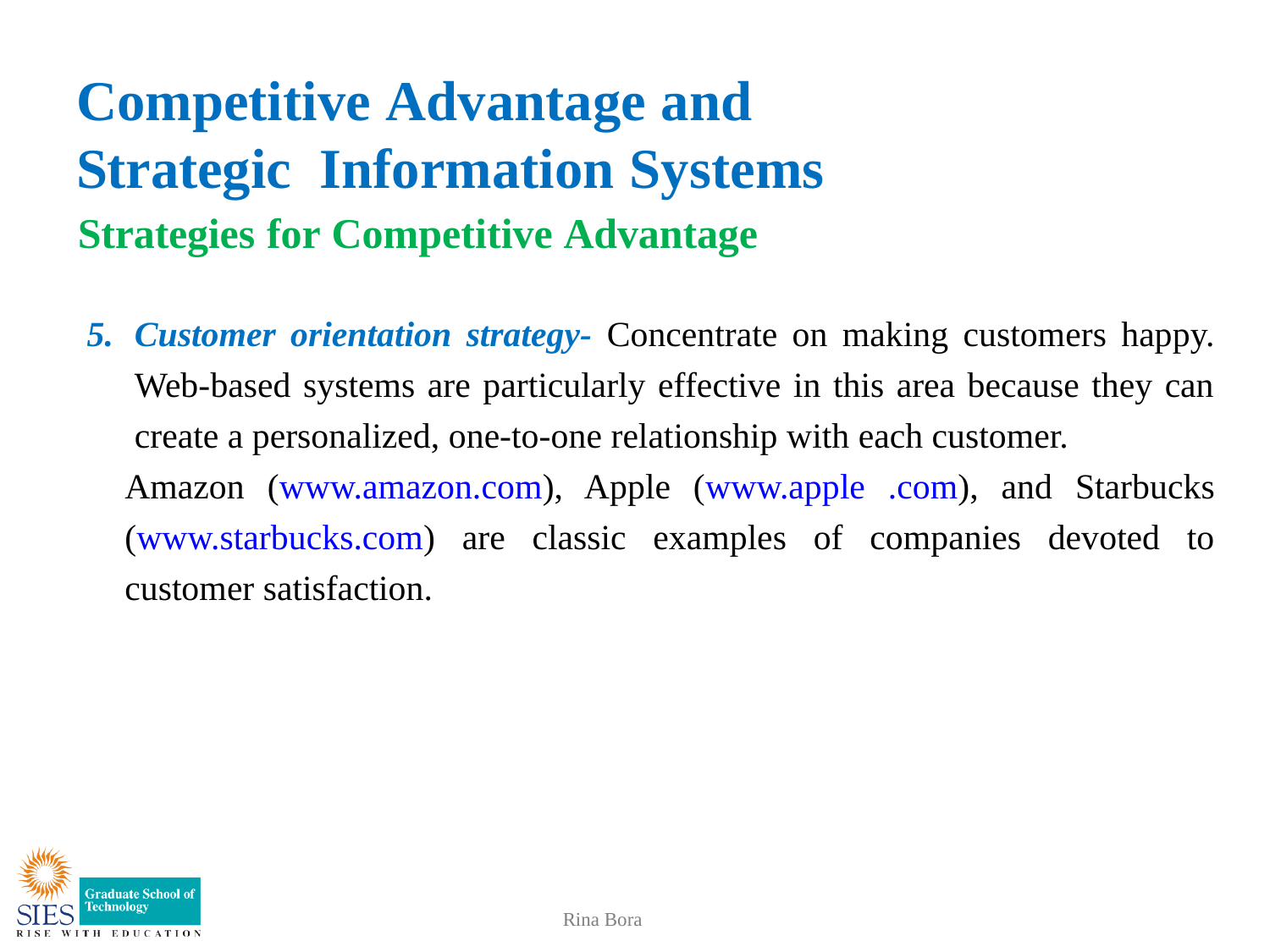

# Competitive Advantage and Strategic  Information Systems
Strategies for Competitive Advantage
Customer orientation strategy- Concentrate on making customers happy. Web-based systems are particularly effective in this area because they can create a personalized, one-to-one relationship with each customer.
Amazon (www.amazon.com), Apple (www.apple .com), and Starbucks (www.starbucks.com) are classic examples of companies devoted to customer satisfaction.